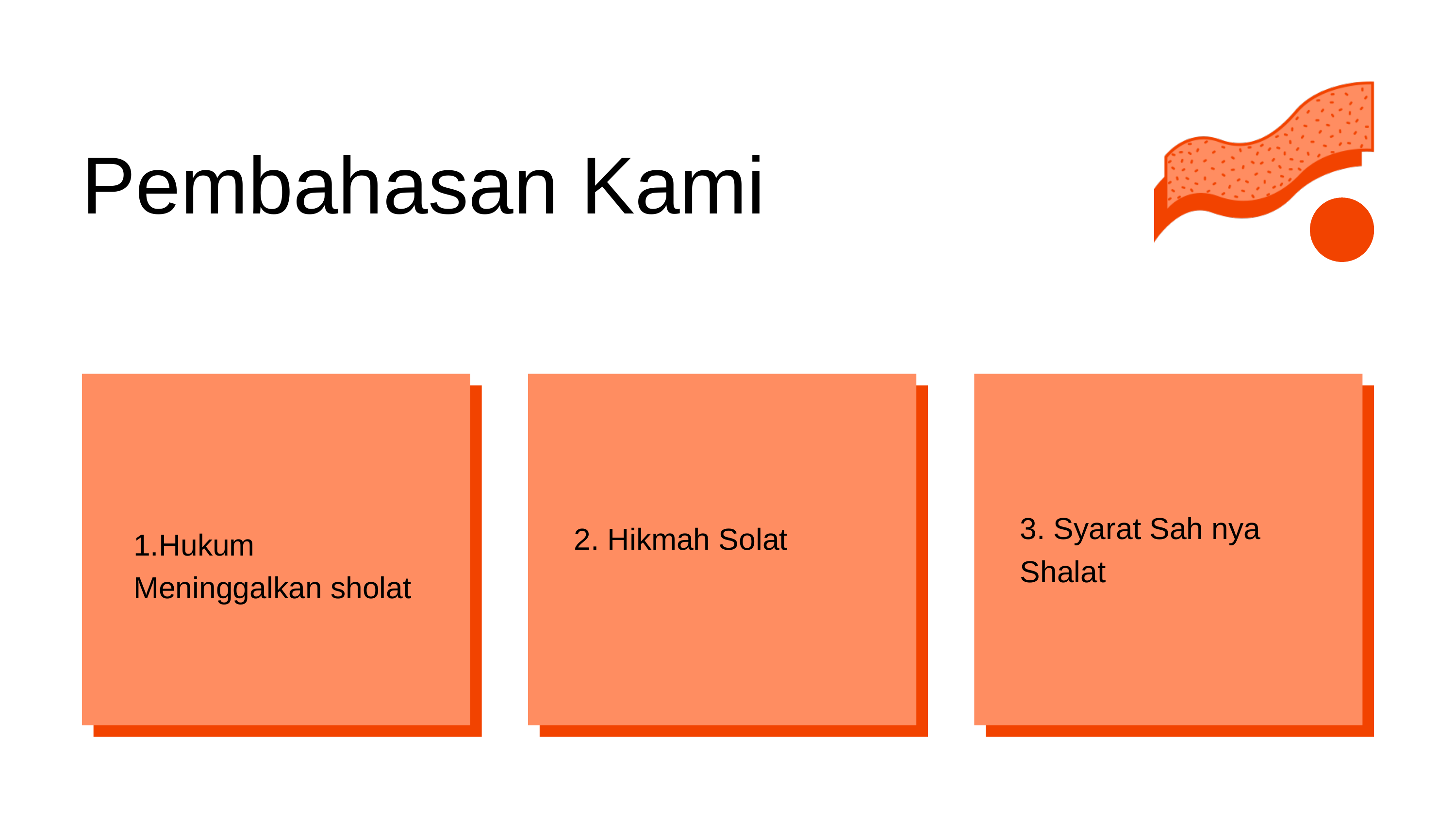

Pembahasan Kami

3. Syarat Sah nya Shalat
2. Hikmah Solat
1.Hukum Meninggalkan sholat